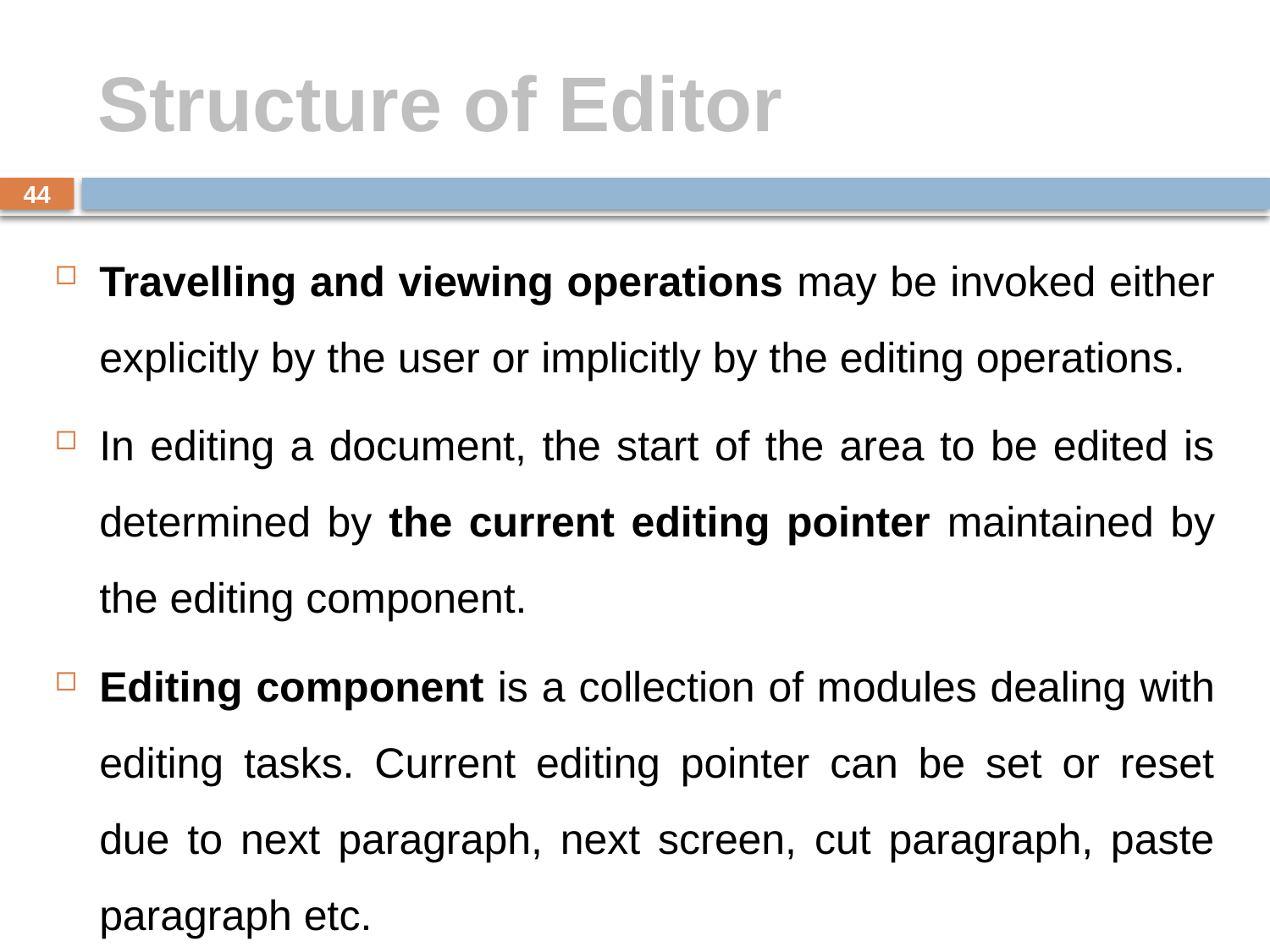

# Structure of Editor
44
Travelling and viewing operations may be invoked either explicitly by the user or implicitly by the editing operations.
In editing a document, the start of the area to be edited is determined by the current editing pointer maintained by the editing component.
Editing component is a collection of modules dealing with editing tasks. Current editing pointer can be set or reset due to next paragraph, next screen, cut paragraph, paste paragraph etc.